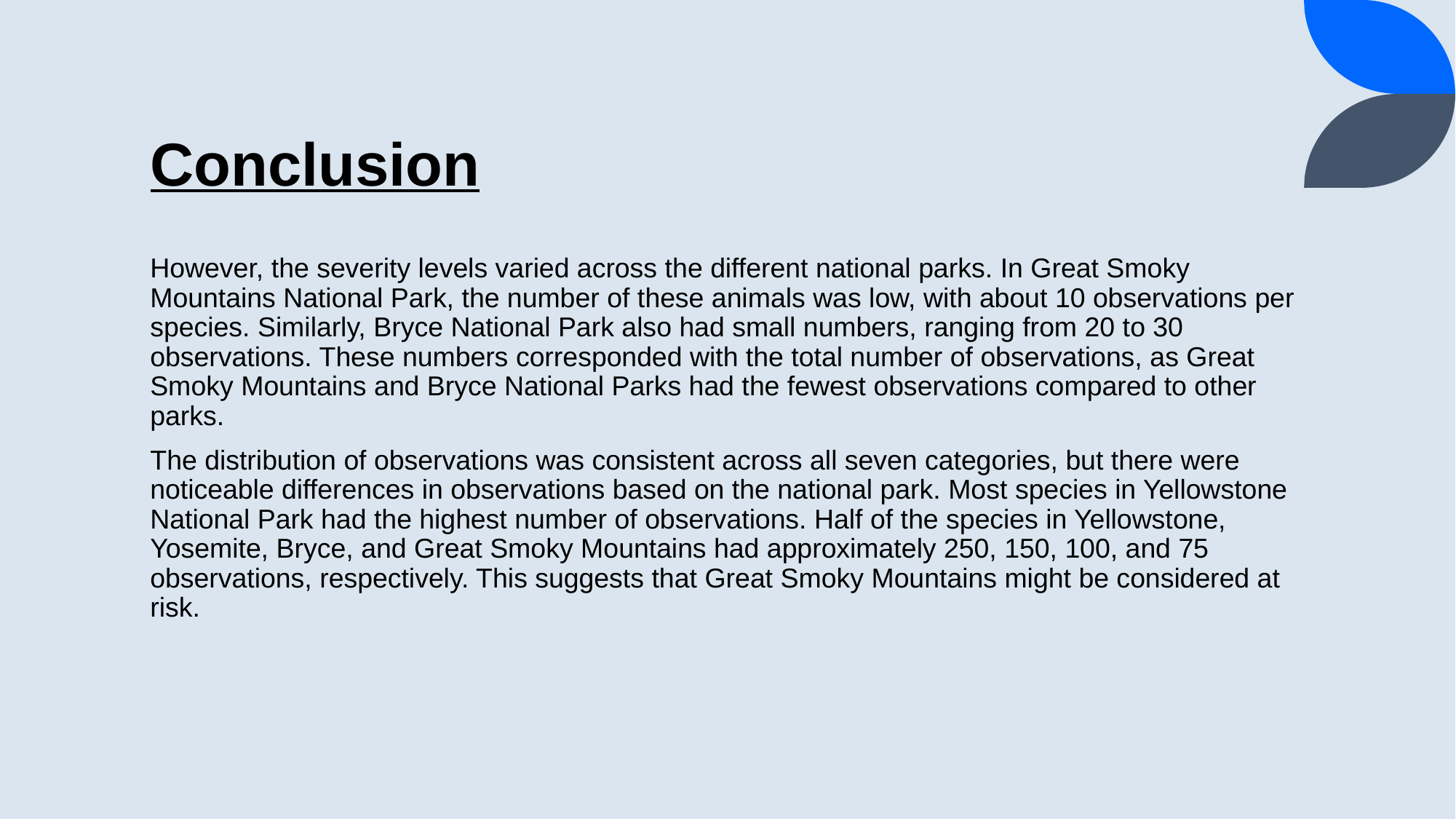

Conclusion
However, the severity levels varied across the different national parks. In Great Smoky Mountains National Park, the number of these animals was low, with about 10 observations per species. Similarly, Bryce National Park also had small numbers, ranging from 20 to 30 observations. These numbers corresponded with the total number of observations, as Great Smoky Mountains and Bryce National Parks had the fewest observations compared to other parks.
The distribution of observations was consistent across all seven categories, but there were noticeable differences in observations based on the national park. Most species in Yellowstone National Park had the highest number of observations. Half of the species in Yellowstone, Yosemite, Bryce, and Great Smoky Mountains had approximately 250, 150, 100, and 75 observations, respectively. This suggests that Great Smoky Mountains might be considered at risk.